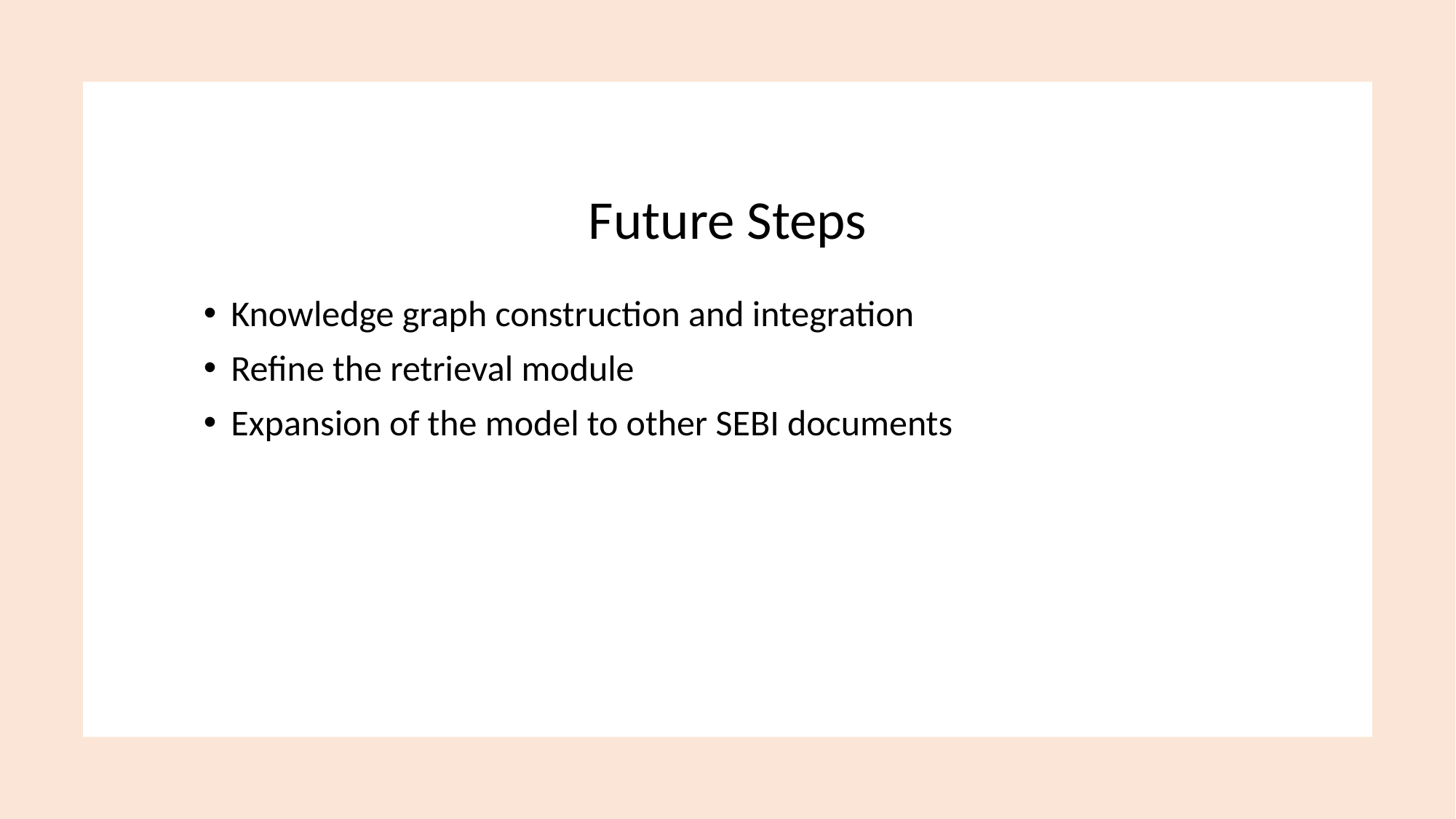

# Future Steps
Knowledge graph construction and integration
Refine the retrieval module
Expansion of the model to other SEBI documents